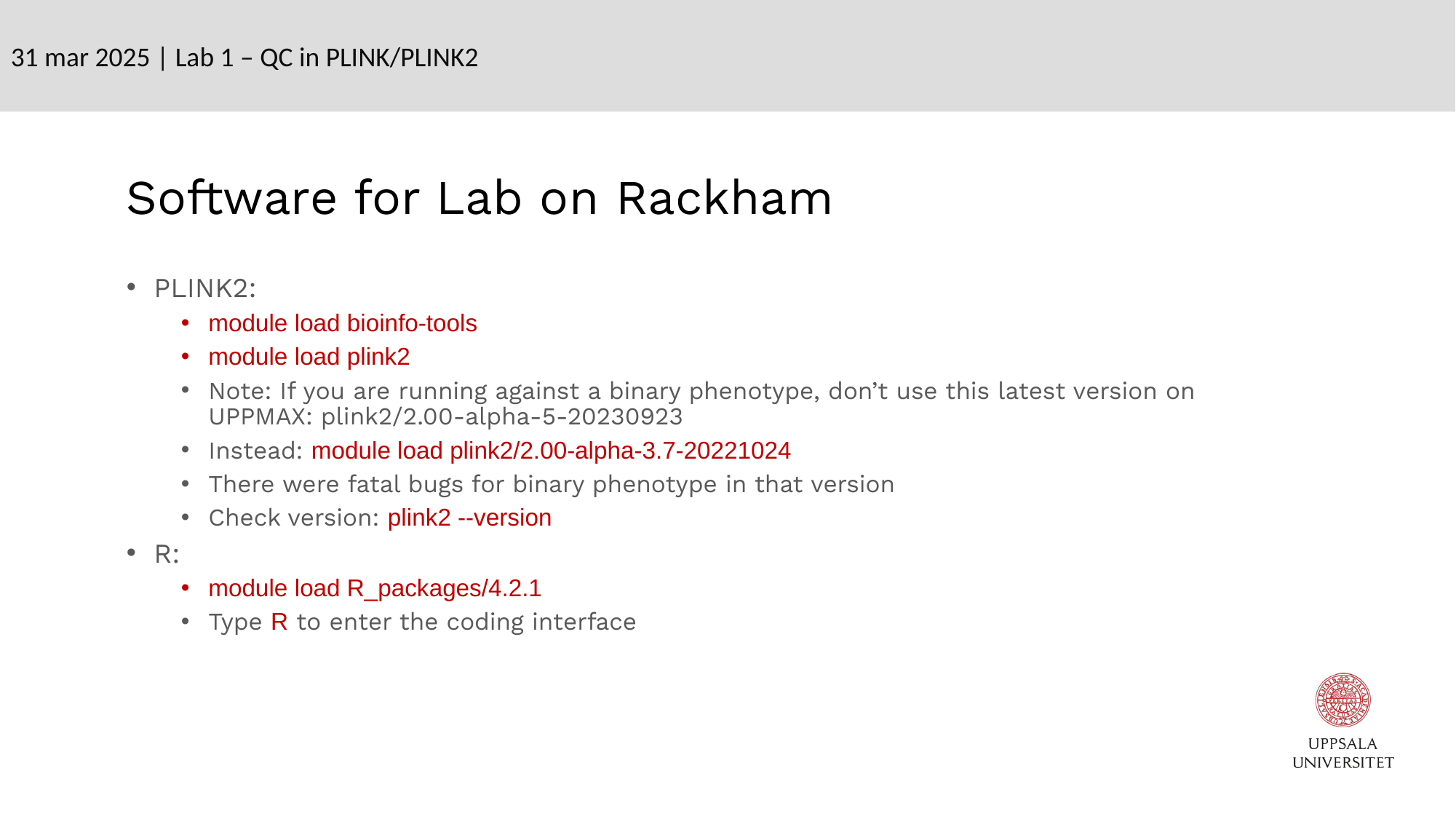

31 mar 2025 | Lab 1 – QC in PLINK/PLINK2
Software for Lab on Rackham
PLINK2:
module load bioinfo-tools
module load plink2
Note: If you are running against a binary phenotype, don’t use this latest version on UPPMAX: plink2/2.00-alpha-5-20230923
Instead: module load plink2/2.00-alpha-3.7-20221024
There were fatal bugs for binary phenotype in that version
Check version: plink2 --version
R:
module load R_packages/4.2.1
Type R to enter the coding interface